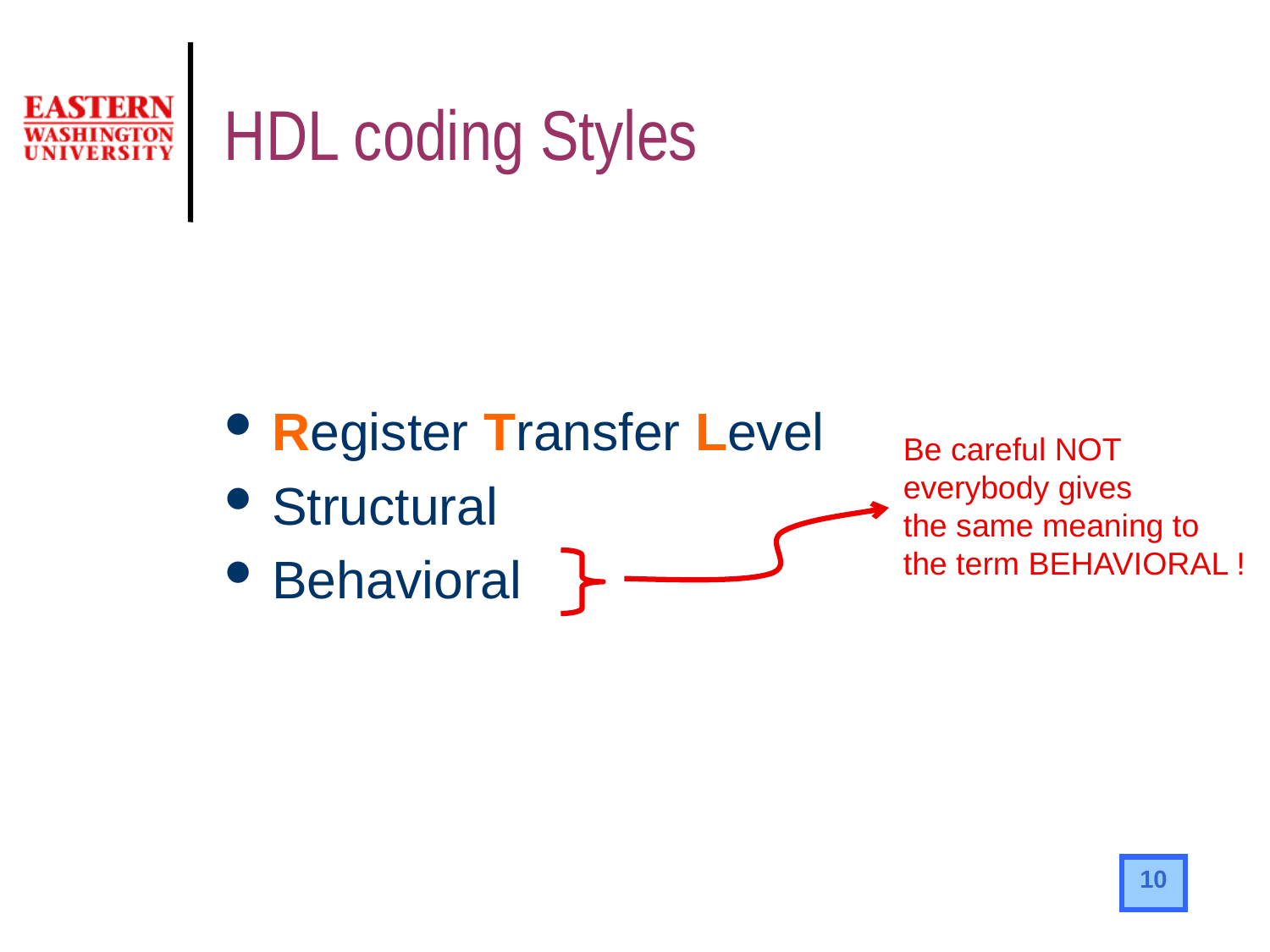

# HDL coding Styles

Register Transfer Level
Structural
Behavioral
Be careful NOT
everybody gives
the same meaning to
the term BEHAVIORAL !

10